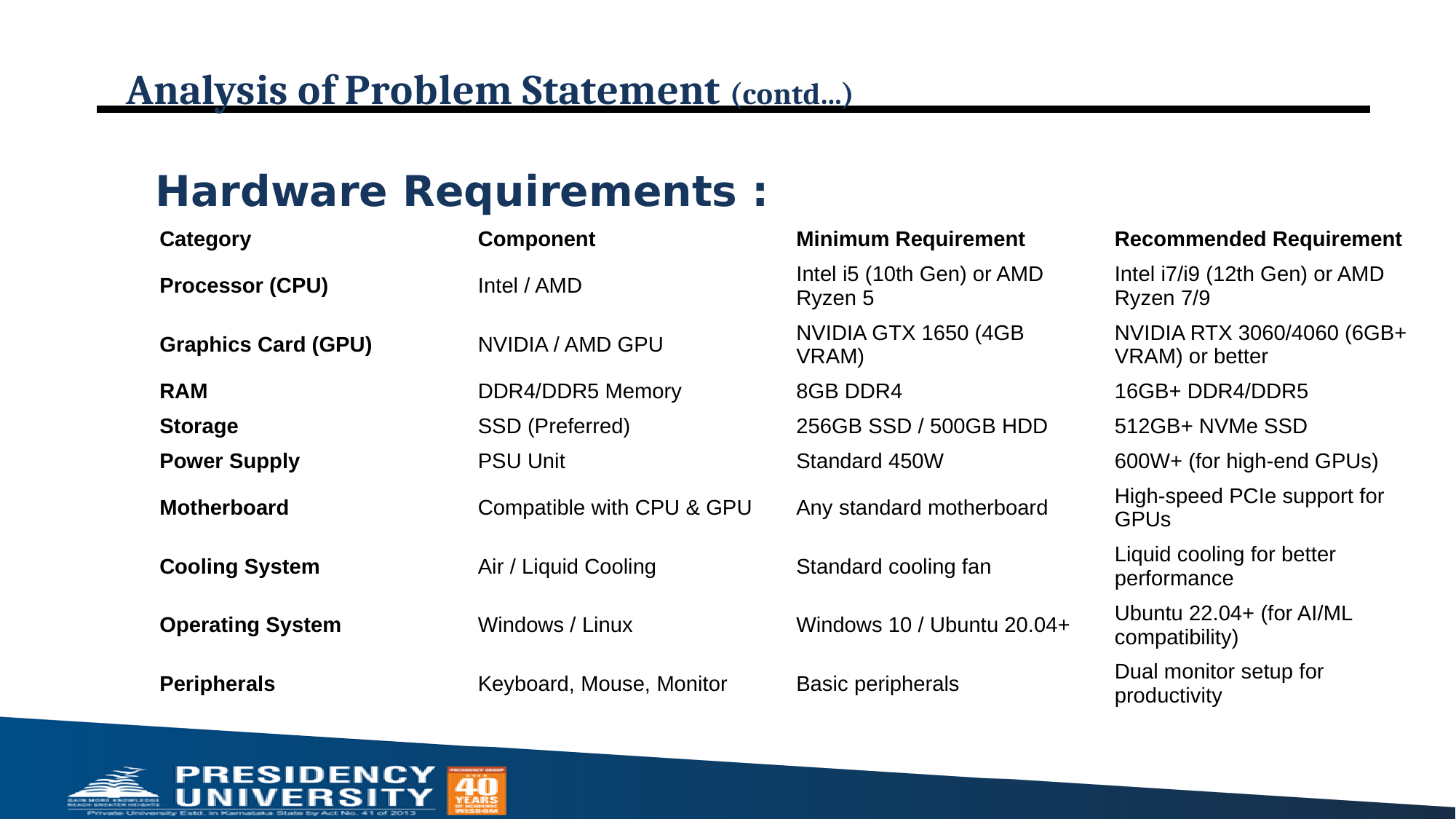

# Analysis of Problem Statement (contd...) Hardware Requirements :

| Category | Component | Minimum Requirement | Recommended Requirement |
| --- | --- | --- | --- |
| Processor (CPU) | Intel / AMD | Intel i5 (10th Gen) or AMD Ryzen 5 | Intel i7/i9 (12th Gen) or AMD Ryzen 7/9 |
| Graphics Card (GPU) | NVIDIA / AMD GPU | NVIDIA GTX 1650 (4GB VRAM) | NVIDIA RTX 3060/4060 (6GB+ VRAM) or better |
| RAM | DDR4/DDR5 Memory | 8GB DDR4 | 16GB+ DDR4/DDR5 |
| Storage | SSD (Preferred) | 256GB SSD / 500GB HDD | 512GB+ NVMe SSD |
| Power Supply | PSU Unit | Standard 450W | 600W+ (for high-end GPUs) |
| Motherboard | Compatible with CPU & GPU | Any standard motherboard | High-speed PCIe support for GPUs |
| Cooling System | Air / Liquid Cooling | Standard cooling fan | Liquid cooling for better performance |
| Operating System | Windows / Linux | Windows 10 / Ubuntu 20.04+ | Ubuntu 22.04+ (for AI/ML compatibility) |
| Peripherals | Keyboard, Mouse, Monitor | Basic peripherals | Dual monitor setup for productivity |